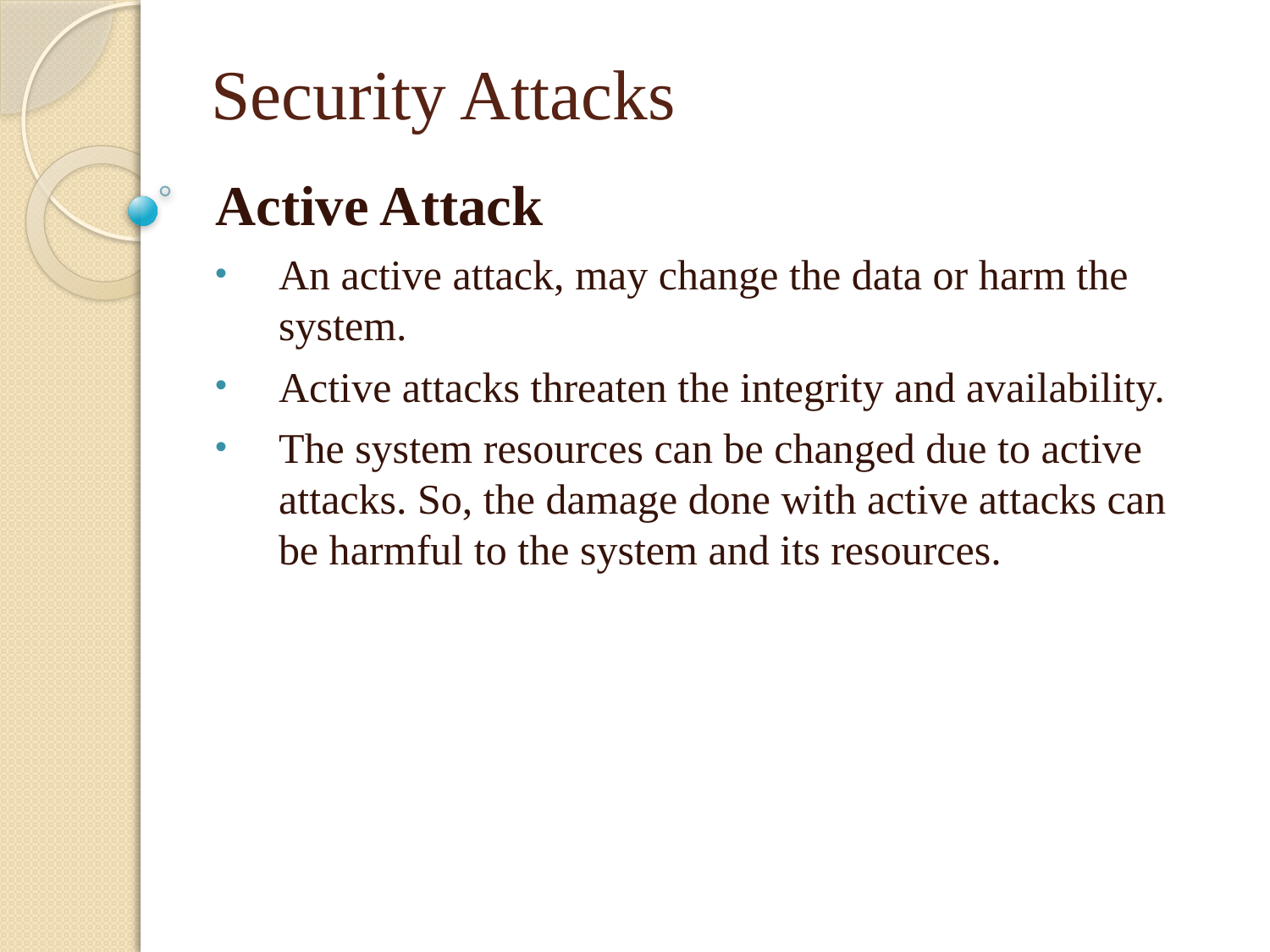

# Security Attacks
Active Attack
An active attack, may change the data or harm the system.
Active attacks threaten the integrity and availability.
The system resources can be changed due to active attacks. So, the damage done with active attacks can be harmful to the system and its resources.